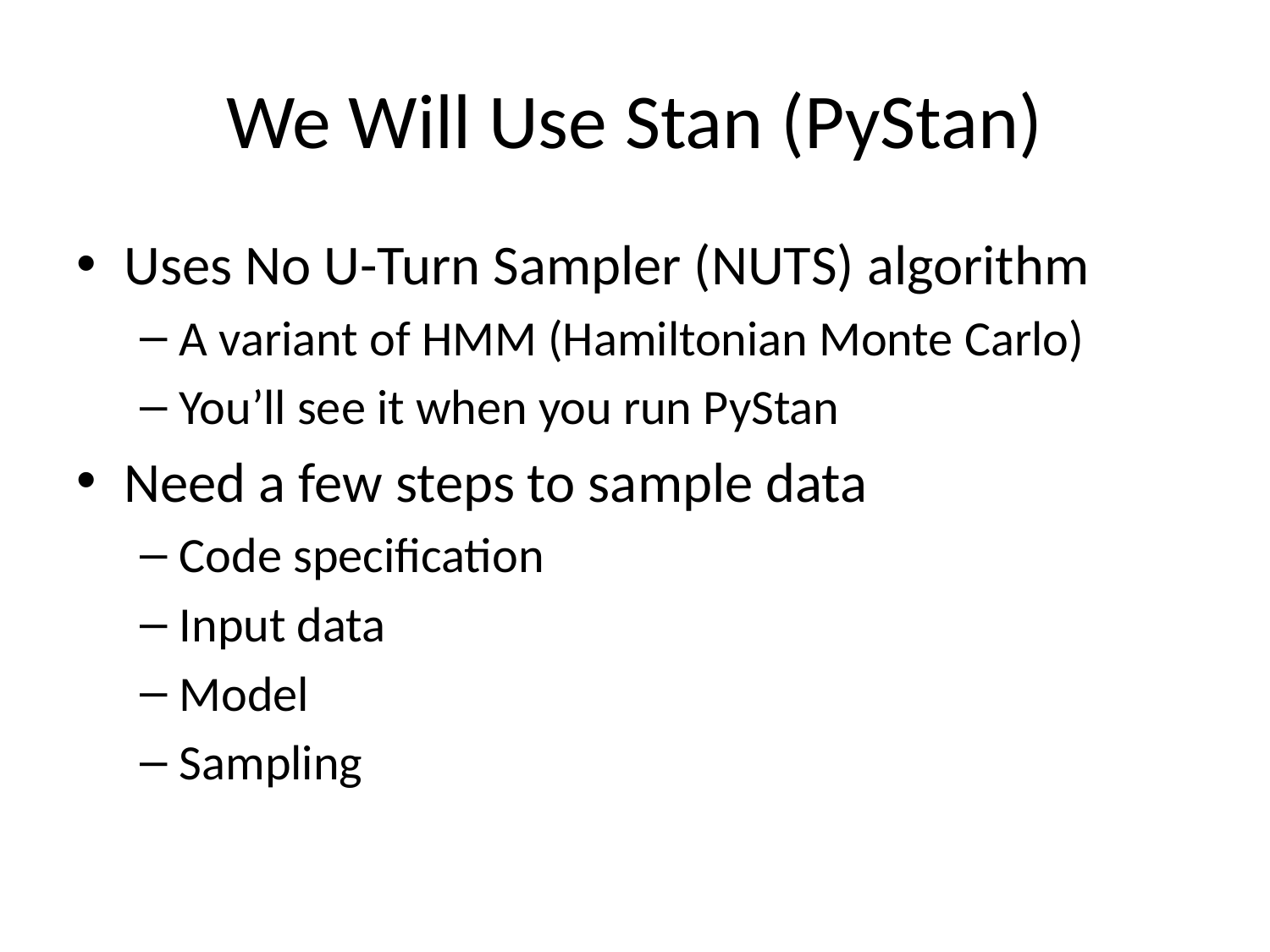

# We Will Use Stan (PyStan)
Uses No U-Turn Sampler (NUTS) algorithm
A variant of HMM (Hamiltonian Monte Carlo)
You’ll see it when you run PyStan
Need a few steps to sample data
Code specification
Input data
Model
Sampling